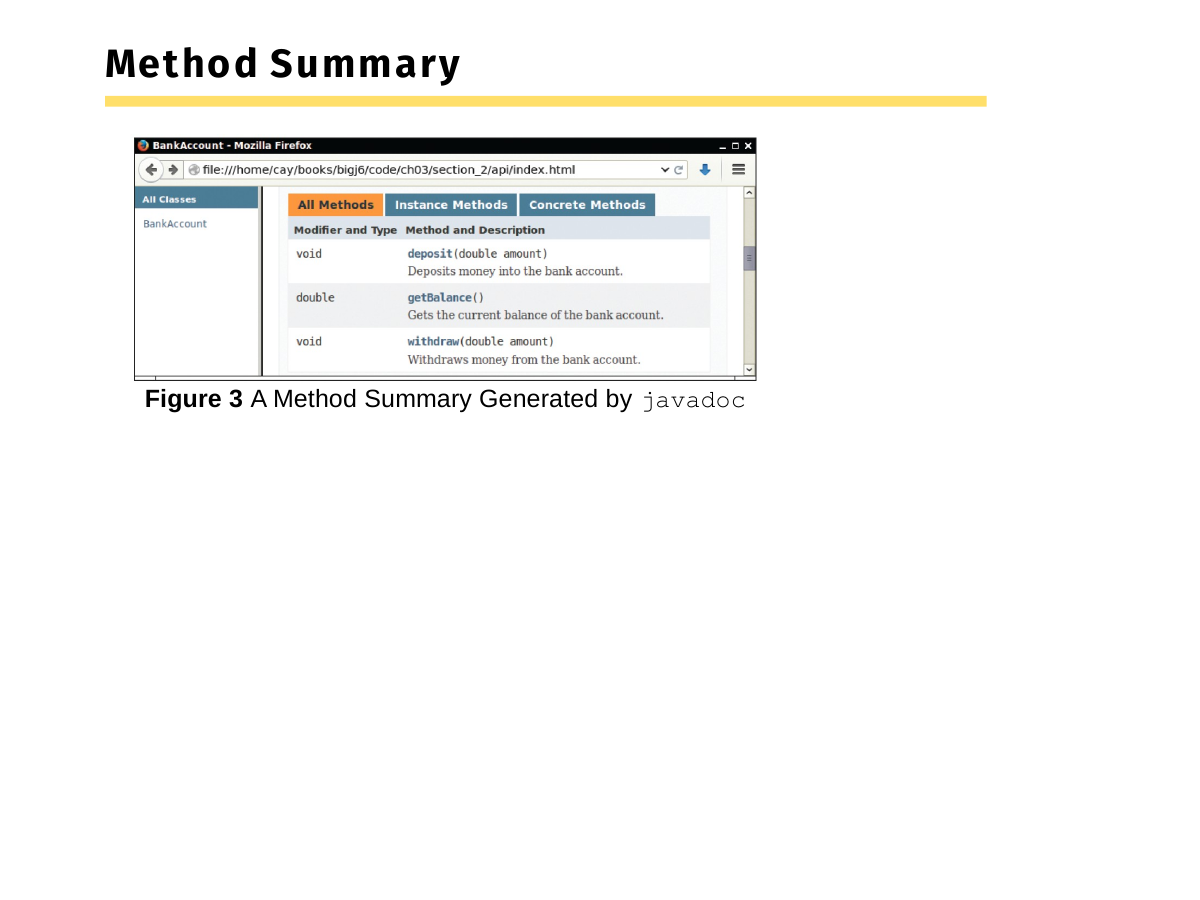

# Method Summary

Figure 3 A Method Summary Generated by javadoc